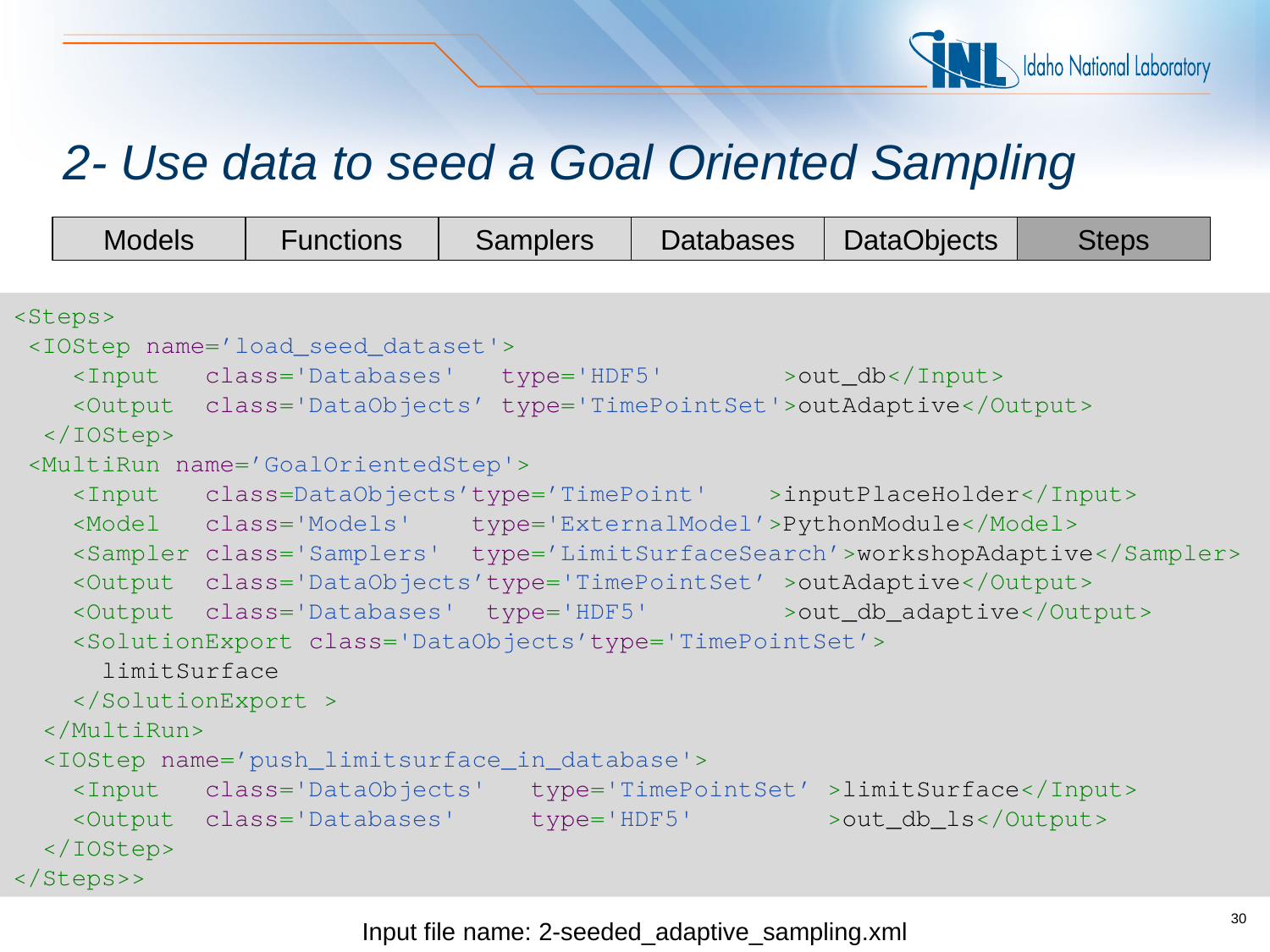

# 2- Use data to seed a Goal Oriented Sampling
Functions
Samplers
Databases
DataObjects
Steps
Models
<Steps>
 <IOStep name=’load_seed_dataset'>
    <Input   class='Databases'   type='HDF5'        >out_db</Input>
    <Output  class='DataObjects’ type='TimePointSet'>outAdaptive</Output>
  </IOStep>
 <MultiRun name=’GoalOrientedStep'>
    <Input   class=DataObjects’type=’TimePoint'    >inputPlaceHolder</Input>
    <Model   class='Models'    type='ExternalModel’>PythonModule</Model>
    <Sampler class='Samplers'  type=’LimitSurfaceSearch’>workshopAdaptive</Sampler>
    <Output  class='DataObjects’type='TimePointSet’ >outAdaptive</Output>
    <Output  class='Databases'  type='HDF5'         >out_db_adaptive</Output>
    <SolutionExport class='DataObjects’type='TimePointSet’>
      limitSurface
    </SolutionExport >
  </MultiRun>
  <IOStep name=’push_limitsurface_in_database'>
    <Input   class='DataObjects'   type='TimePointSet’ >limitSurface</Input>
    <Output  class='Databases'     type='HDF5'         >out_db_ls</Output>
  </IOStep>
</Steps>>
Input file name: 2-seeded_adaptive_sampling.xml
30